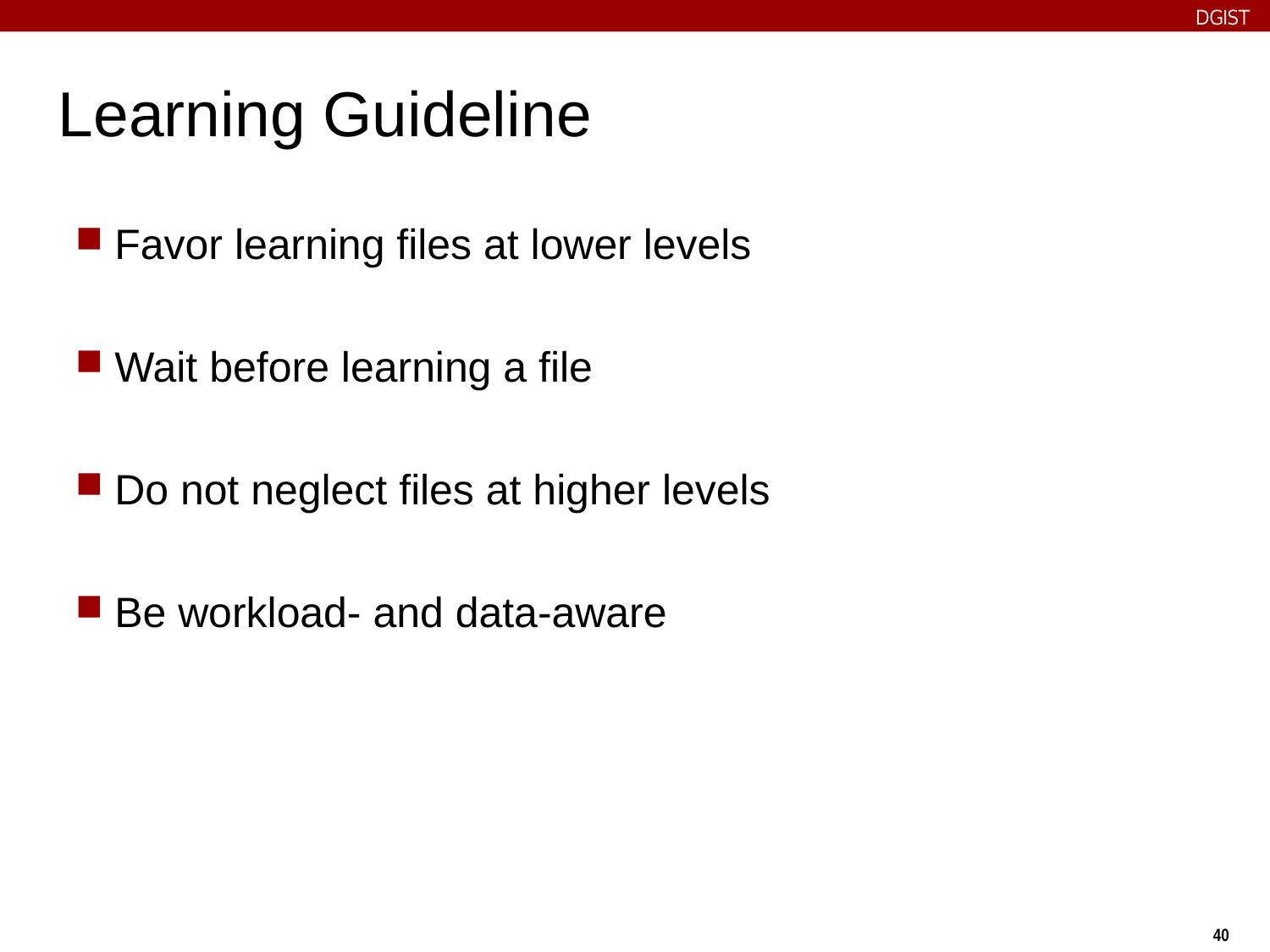

DGIST
# Learning Guideline

Favor learning files at lower levels

Wait before learning a file

Do not neglect files at higher levels

Be workload- and data-aware